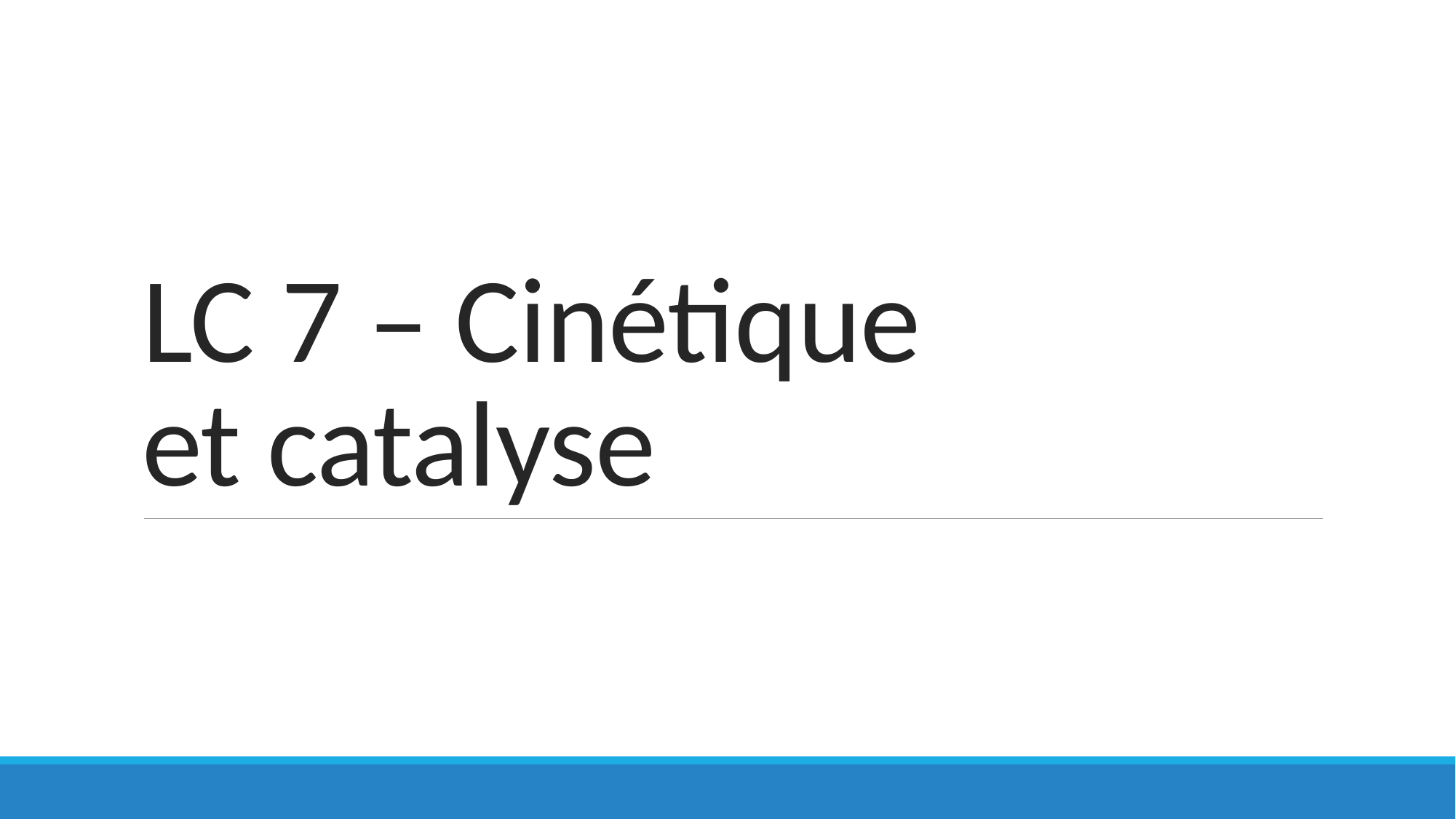

# LC 7 – Cinétique et catalyse